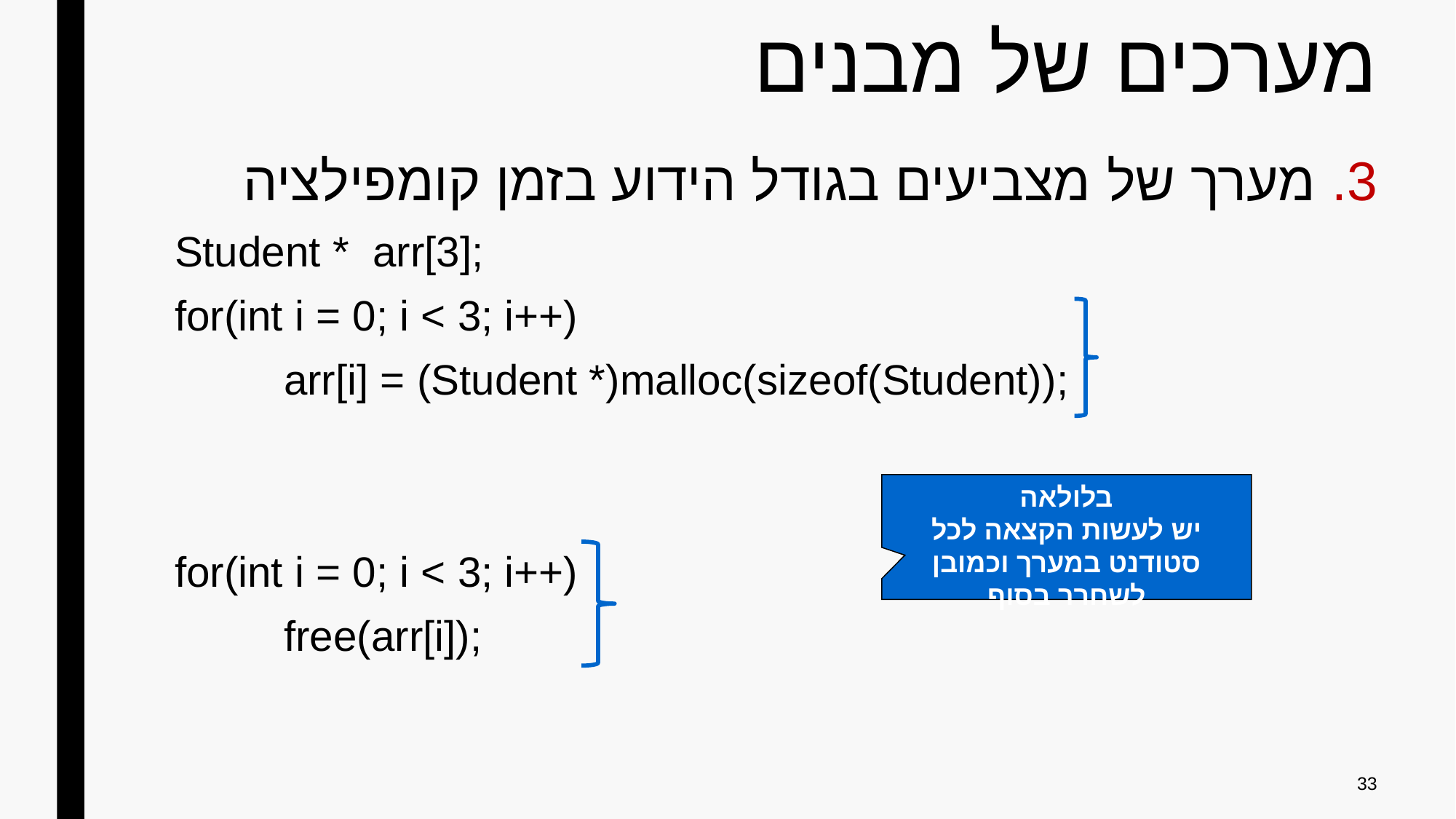

# מערכים של מבנים
מערך של מצביעים בגודל הידוע בזמן קומפילציה
Student *  arr[3];
for(int i = 0; i < 3; i++)
	arr[i] = (Student *)malloc(sizeof(Student));

for(int i = 0; i < 3; i++)
	free(arr[i]);

בלולאה
יש לעשות הקצאה לכל סטודנט במערך וכמובן לשחרר בסוף

33